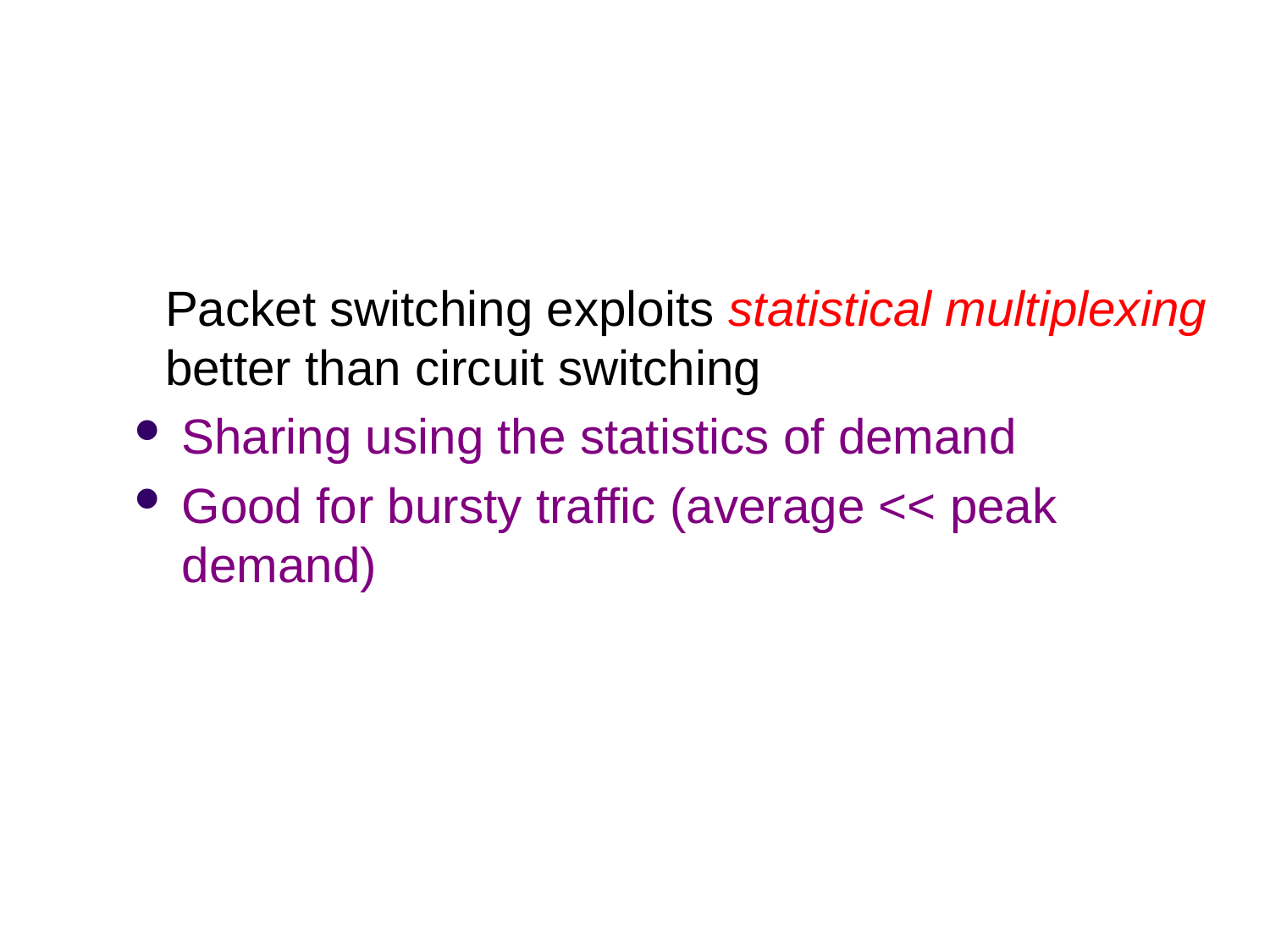

Packet switching exploits statistical multiplexing better than circuit switching
Sharing using the statistics of demand
Good for bursty traffic (average << peak demand)